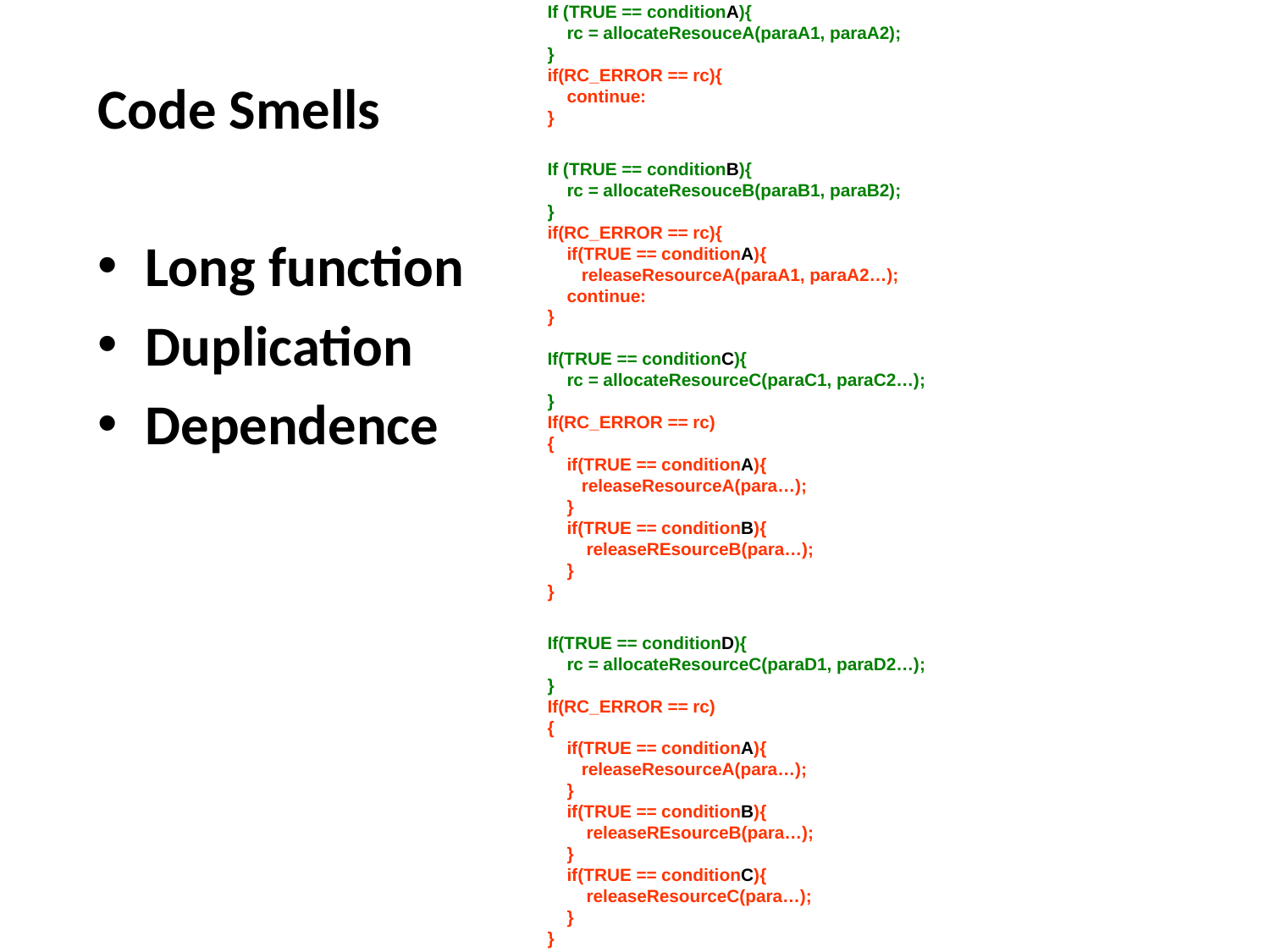

If (TRUE == conditionA){
    rc = allocateResouceA(paraA1, paraA2);
}
if(RC_ERROR == rc){
    continue:
}

If (TRUE == conditionB){
    rc = allocateResouceB(paraB1, paraB2);
}
if(RC_ERROR == rc){
    if(TRUE == conditionA){
       releaseResourceA(paraA1, paraA2…);
    continue:
}

If(TRUE == conditionC){
    rc = allocateResourceC(paraC1, paraC2…);
}
If(RC_ERROR == rc)
{
    if(TRUE == conditionA){
       releaseResourceA(para…);
    }
    if(TRUE == conditionB){
        releaseREsourceB(para…);
    }
}

If(TRUE == conditionD){
    rc = allocateResourceC(paraD1, paraD2…);
}
If(RC_ERROR == rc)
{
    if(TRUE == conditionA){
       releaseResourceA(para…);
    }
    if(TRUE == conditionB){
        releaseREsourceB(para…);
    }
    if(TRUE == conditionC){
        releaseResourceC(para…);
    }
}
Code Smells

Long function
Duplication
Dependence